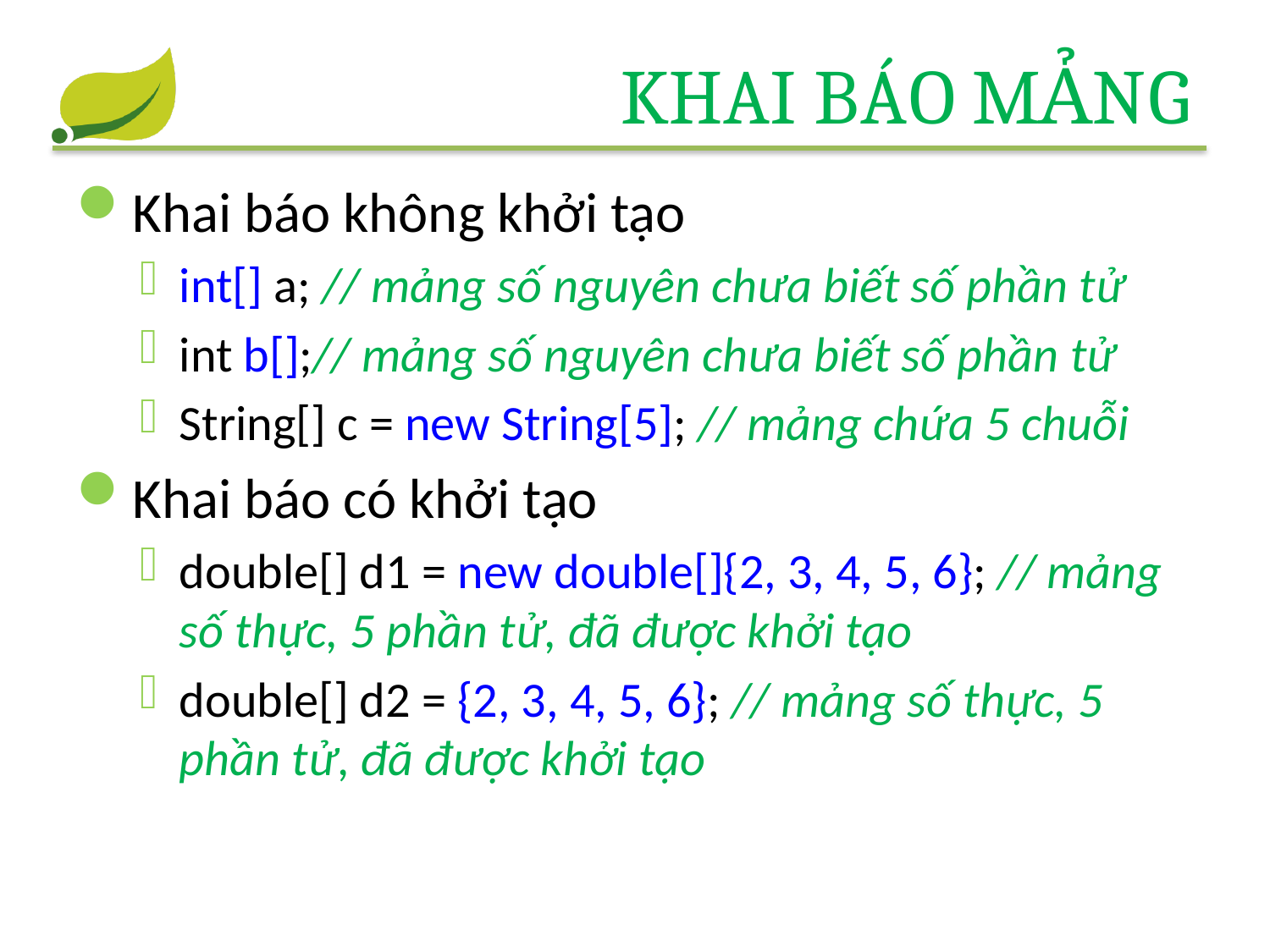

# Khai báo mảng
Khai báo không khởi tạo
int[] a; // mảng số nguyên chưa biết số phần tử
int b[];// mảng số nguyên chưa biết số phần tử
String[] c = new String[5]; // mảng chứa 5 chuỗi
Khai báo có khởi tạo
double[] d1 = new double[]{2, 3, 4, 5, 6}; // mảng số thực, 5 phần tử, đã được khởi tạo
double[] d2 = {2, 3, 4, 5, 6}; // mảng số thực, 5 phần tử, đã được khởi tạo